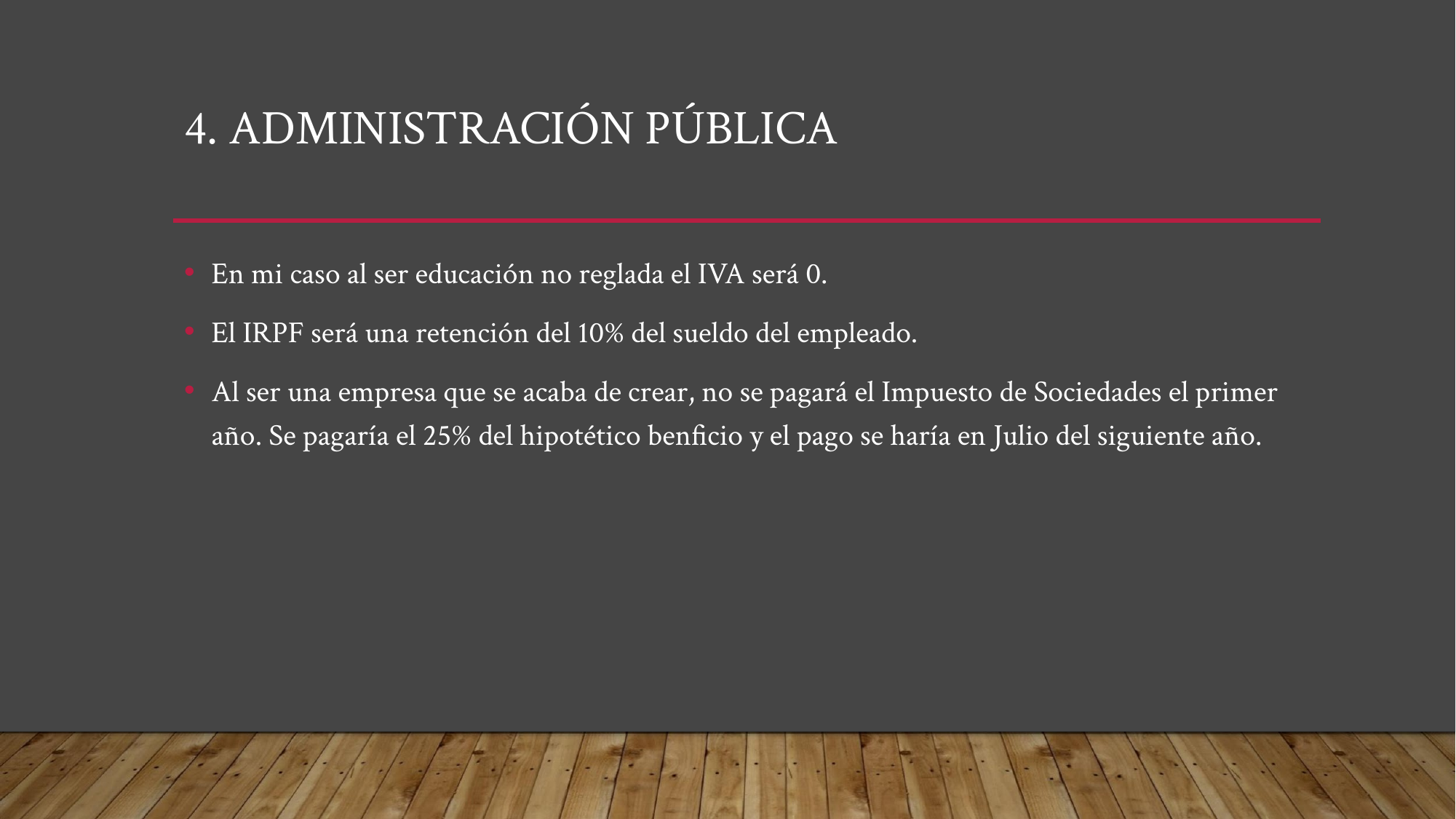

# 4. ADMINISTRACIÓN PÚBLICA
En mi caso al ser educación no reglada el IVA será 0.
El IRPF será una retención del 10% del sueldo del empleado.
Al ser una empresa que se acaba de crear, no se pagará el Impuesto de Sociedades el primer año. Se pagaría el 25% del hipotético benficio y el pago se haría en Julio del siguiente año.